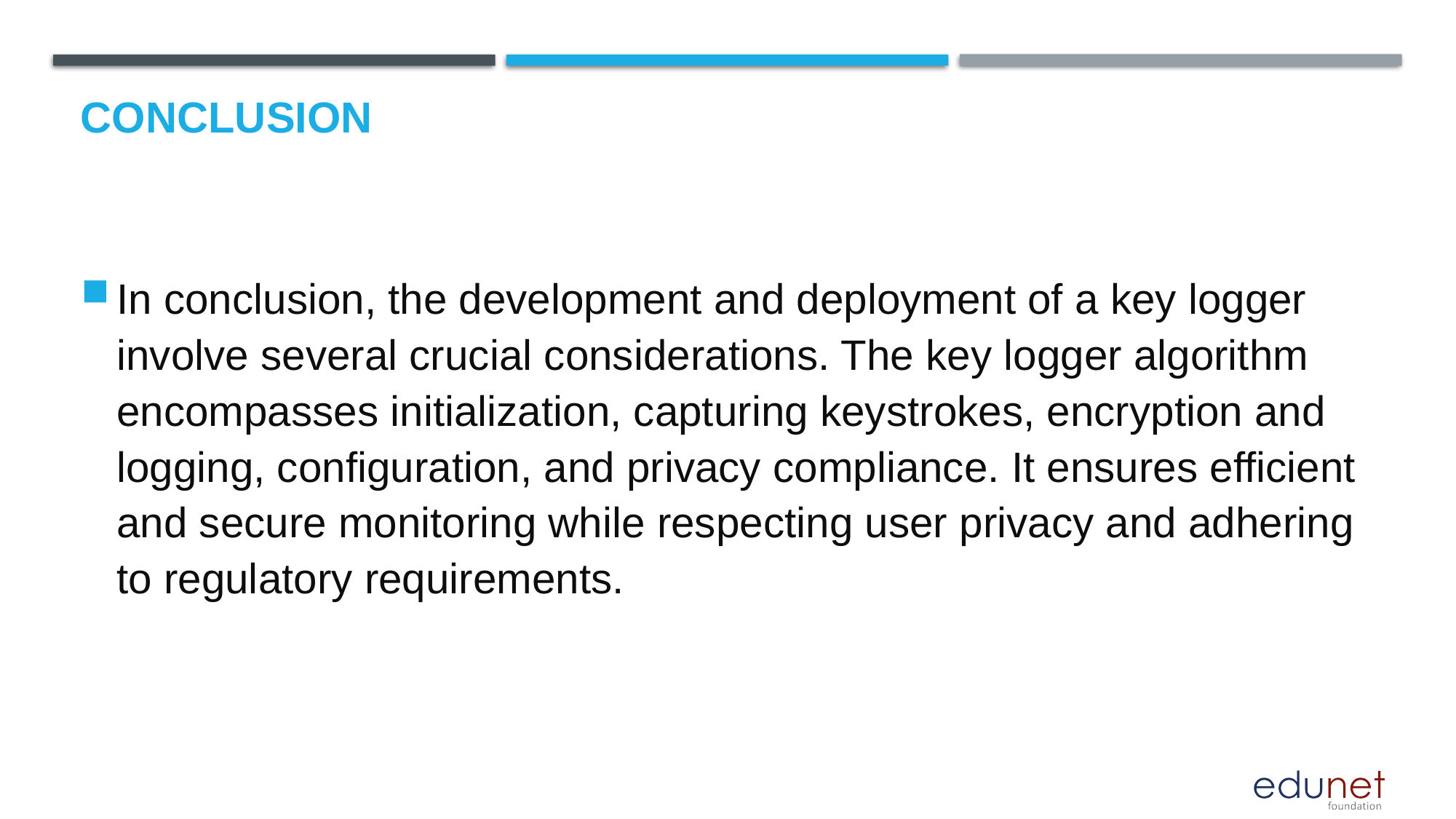

# Conclusion
In conclusion, the development and deployment of a key logger involve several crucial considerations. The key logger algorithm encompasses initialization, capturing keystrokes, encryption and logging, configuration, and privacy compliance. It ensures efficient and secure monitoring while respecting user privacy and adhering to regulatory requirements.